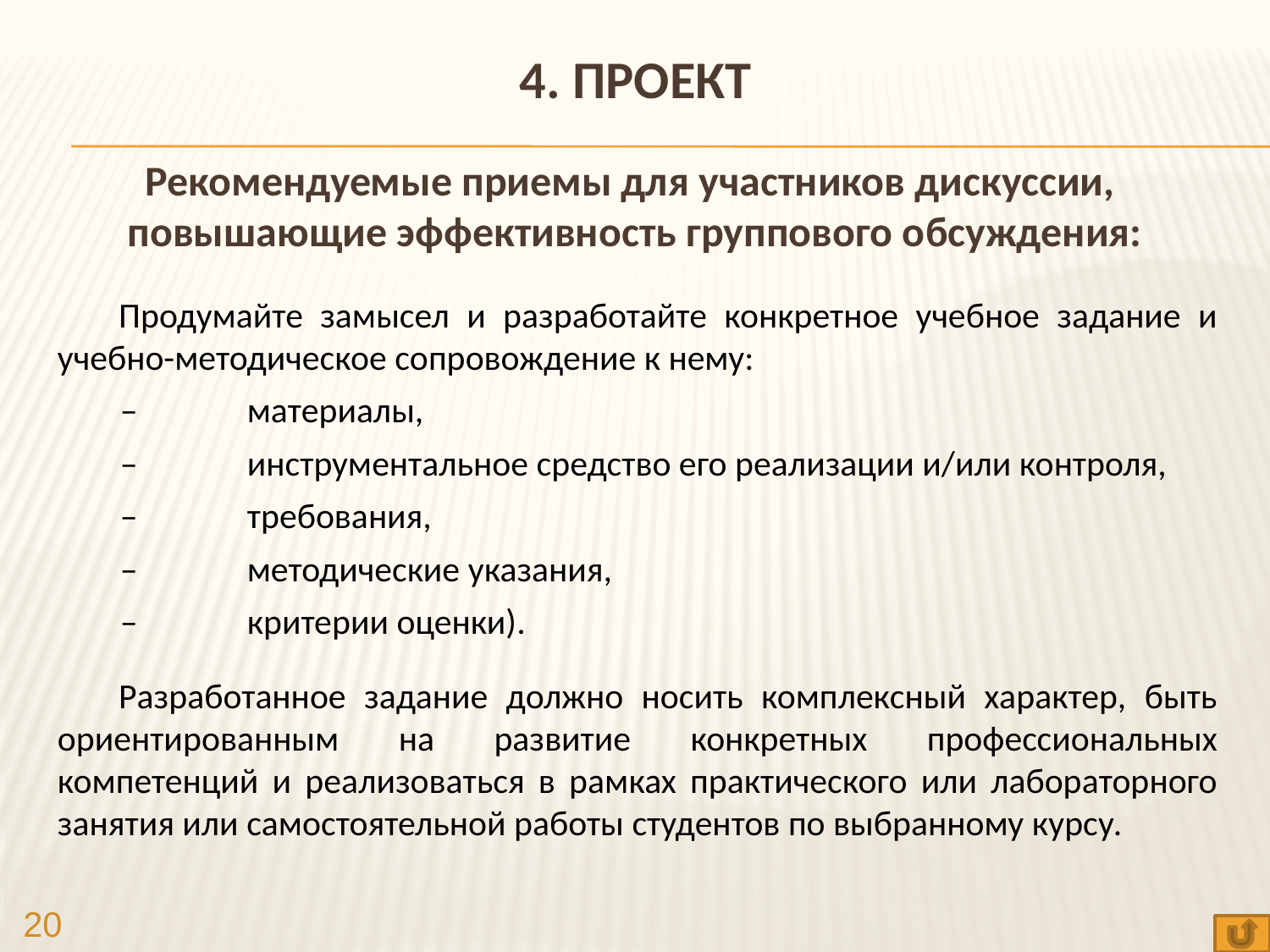

4. ПРОЕКТ
Рекомендуемые приемы для участников дискуссии,
повышающие эффективность группового обсуждения:
Продумайте замысел и разработайте конкретное учебное задание и учебно-методическое сопровождение к нему:
–	материалы,
–	инструментальное средство его реализации и/или контроля,
–	требования,
–	методические указания,
–	критерии оценки).
Разработанное задание должно носить комплексный характер, быть ориентированным на развитие конкретных профессиональных компетенций и реализоваться в рамках практического или лабораторного занятия или самостоятельной работы студентов по выбранному курсу.
20